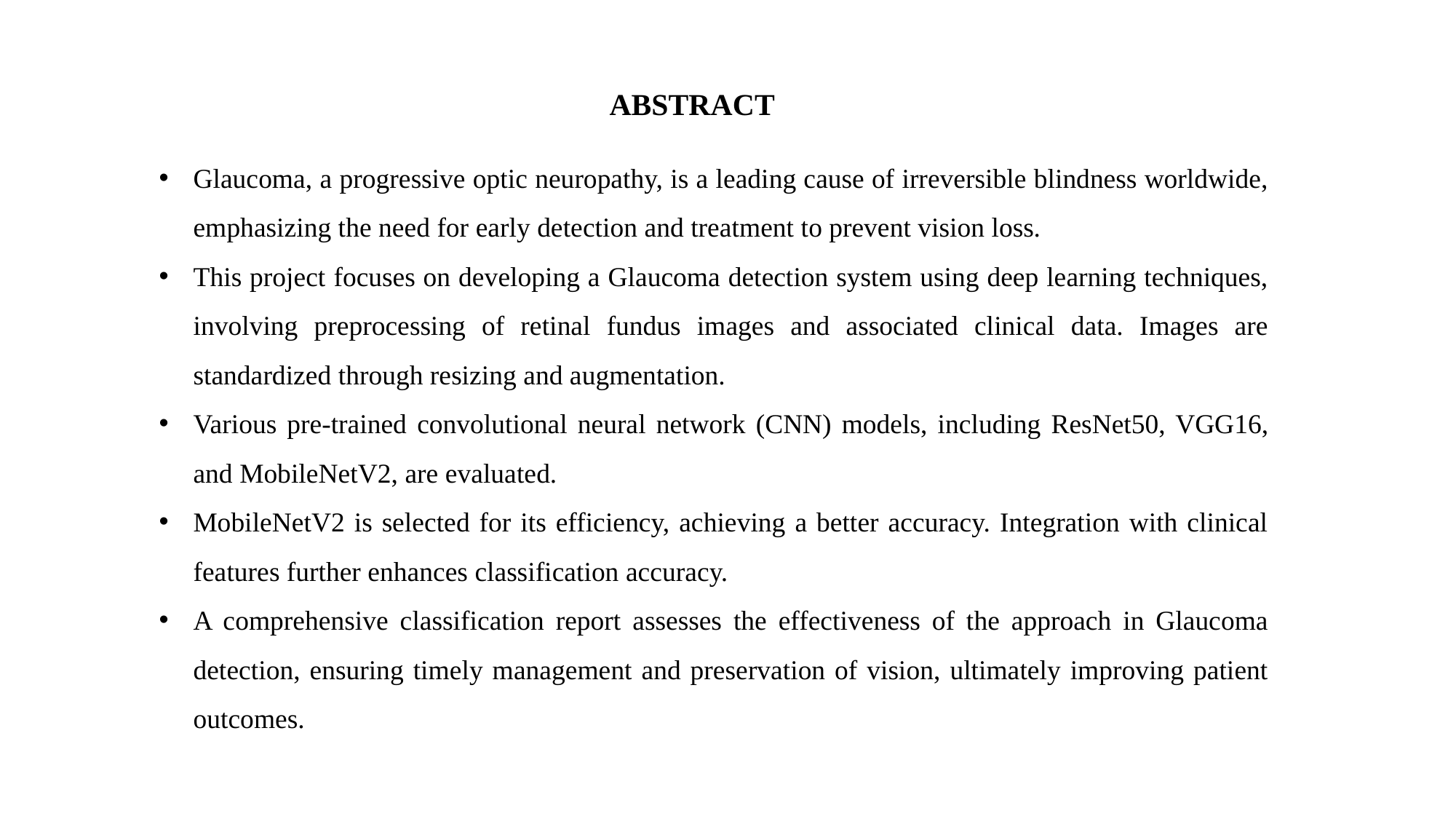

ABSTRACT
Glaucoma, a progressive optic neuropathy, is a leading cause of irreversible blindness worldwide, emphasizing the need for early detection and treatment to prevent vision loss.
This project focuses on developing a Glaucoma detection system using deep learning techniques, involving preprocessing of retinal fundus images and associated clinical data. Images are standardized through resizing and augmentation.
Various pre-trained convolutional neural network (CNN) models, including ResNet50, VGG16, and MobileNetV2, are evaluated.
MobileNetV2 is selected for its efficiency, achieving a better accuracy. Integration with clinical features further enhances classification accuracy.
A comprehensive classification report assesses the effectiveness of the approach in Glaucoma detection, ensuring timely management and preservation of vision, ultimately improving patient outcomes.